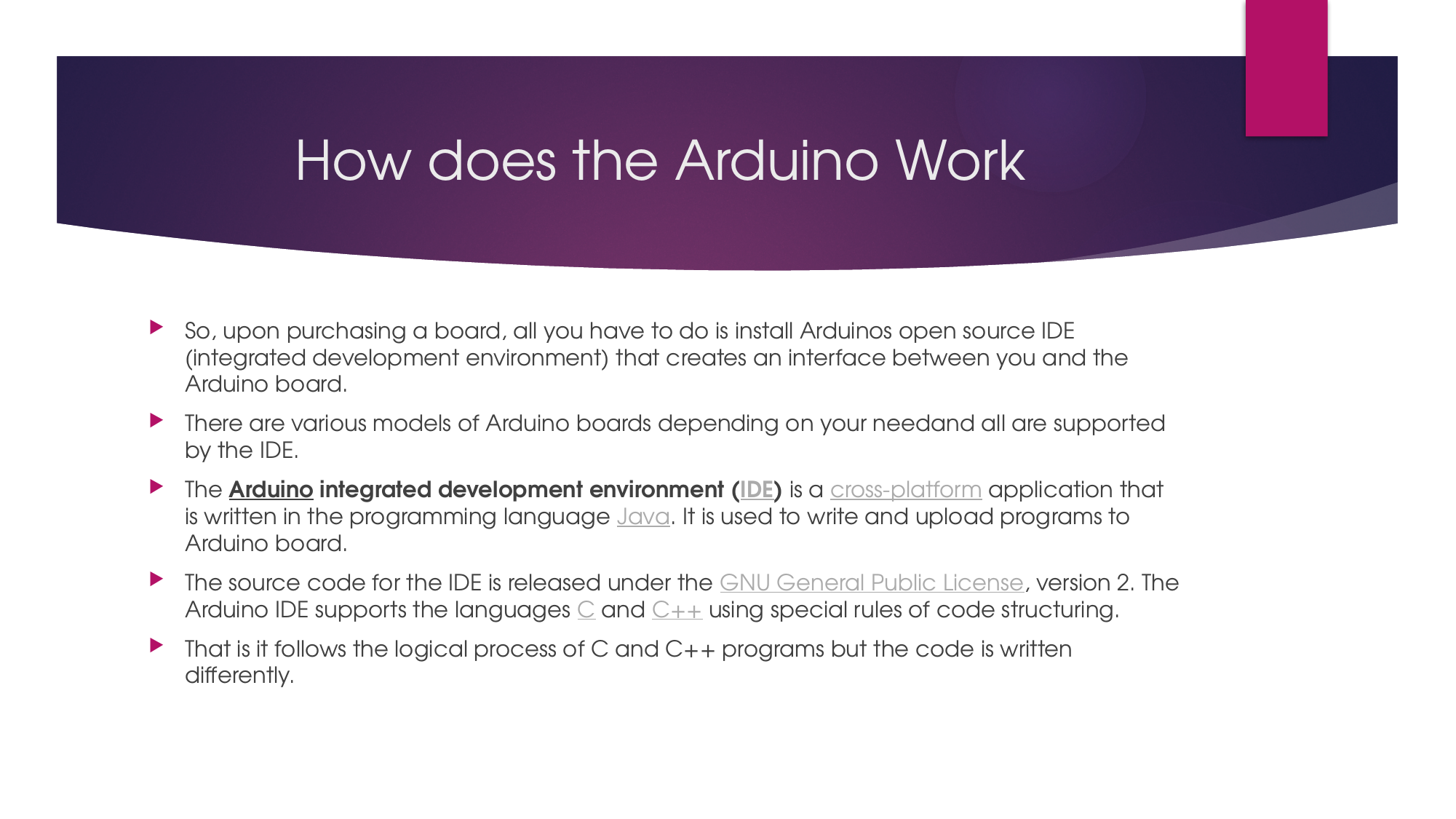

# How does the Arduino Work
So, upon purchasing a board, all you have to do is install Arduinos open source IDE (integrated development environment) that creates an interface between you and the Arduino board.
There are various models of Arduino boards depending on your needand all are supported by the IDE.
The Arduino integrated development environment (IDE) is a cross-platform application that is written in the programming language Java. It is used to write and upload programs to Arduino board.
The source code for the IDE is released under the GNU General Public License, version 2. The Arduino IDE supports the languages C and C++ using special rules of code structuring.
That is it follows the logical process of C and C++ programs but the code is written differently.